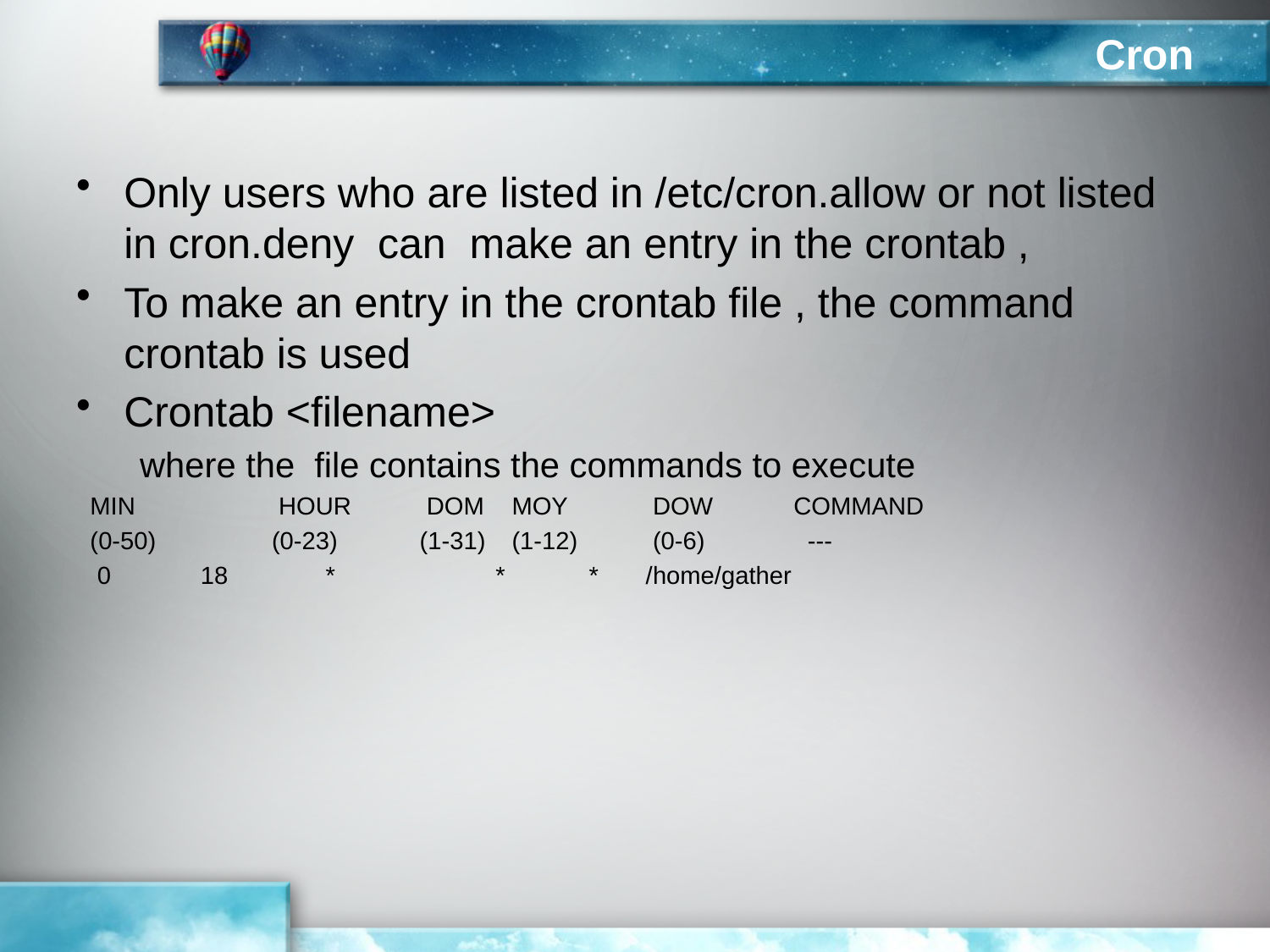

# Cron
Only users who are listed in /etc/cron.allow or not listed in cron.deny  can  make an entry in the crontab ,
To make an entry in the crontab file , the command crontab is used
Crontab <filename>
where the  file contains the commands to execute
  MIN	    HOUR	       DOM	 MOY	   DOW	     COMMAND
  (0-50)	   (0-23)	      (1-31)	 (1-12)	   (0-6)	       ---
   0	           18              *                       *            *  	  /home/gather